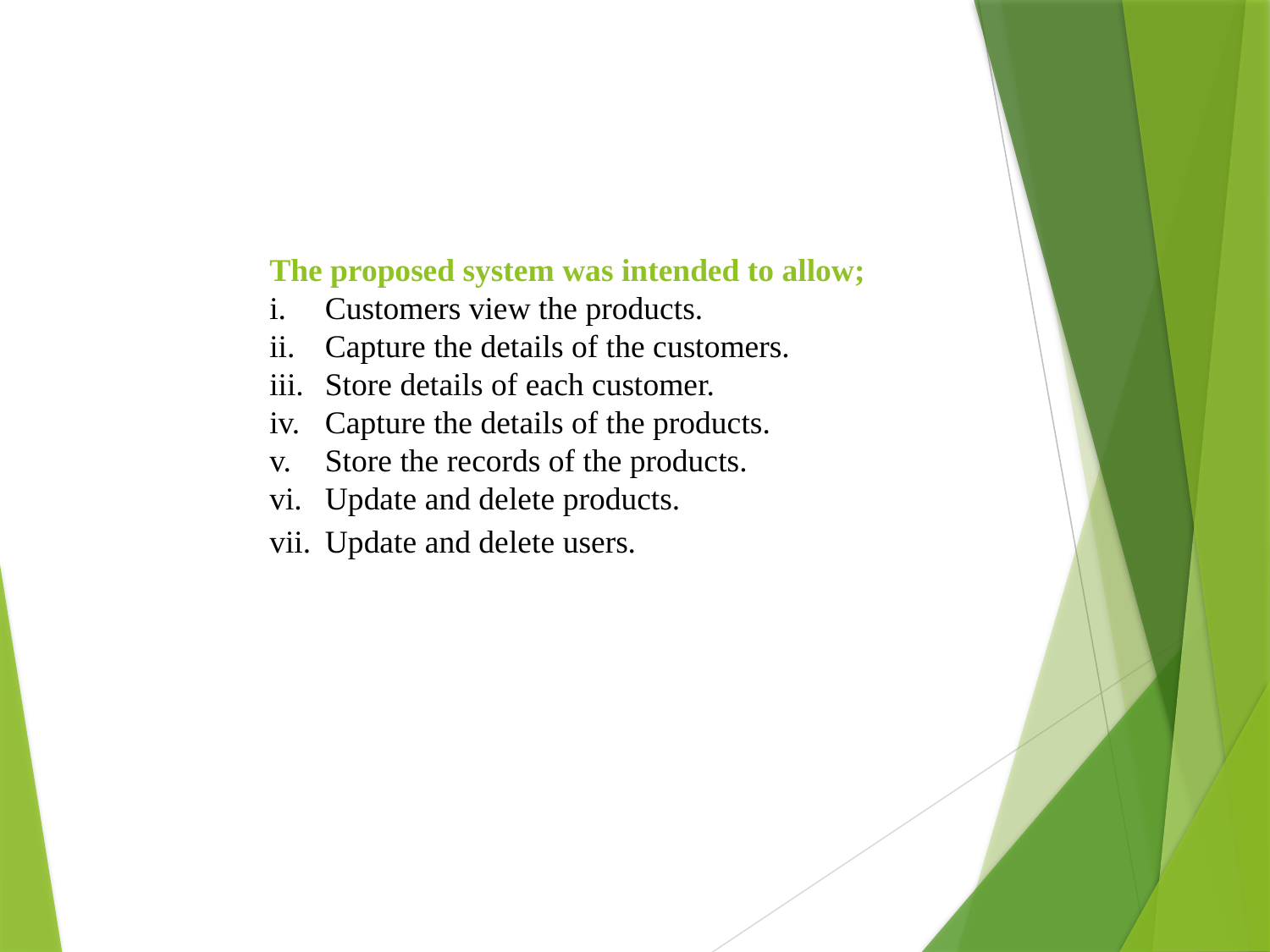

The proposed system was intended to allow;
Customers view the products.
Capture the details of the customers.
Store details of each customer.
Capture the details of the products.
Store the records of the products.
Update and delete products.
Update and delete users.